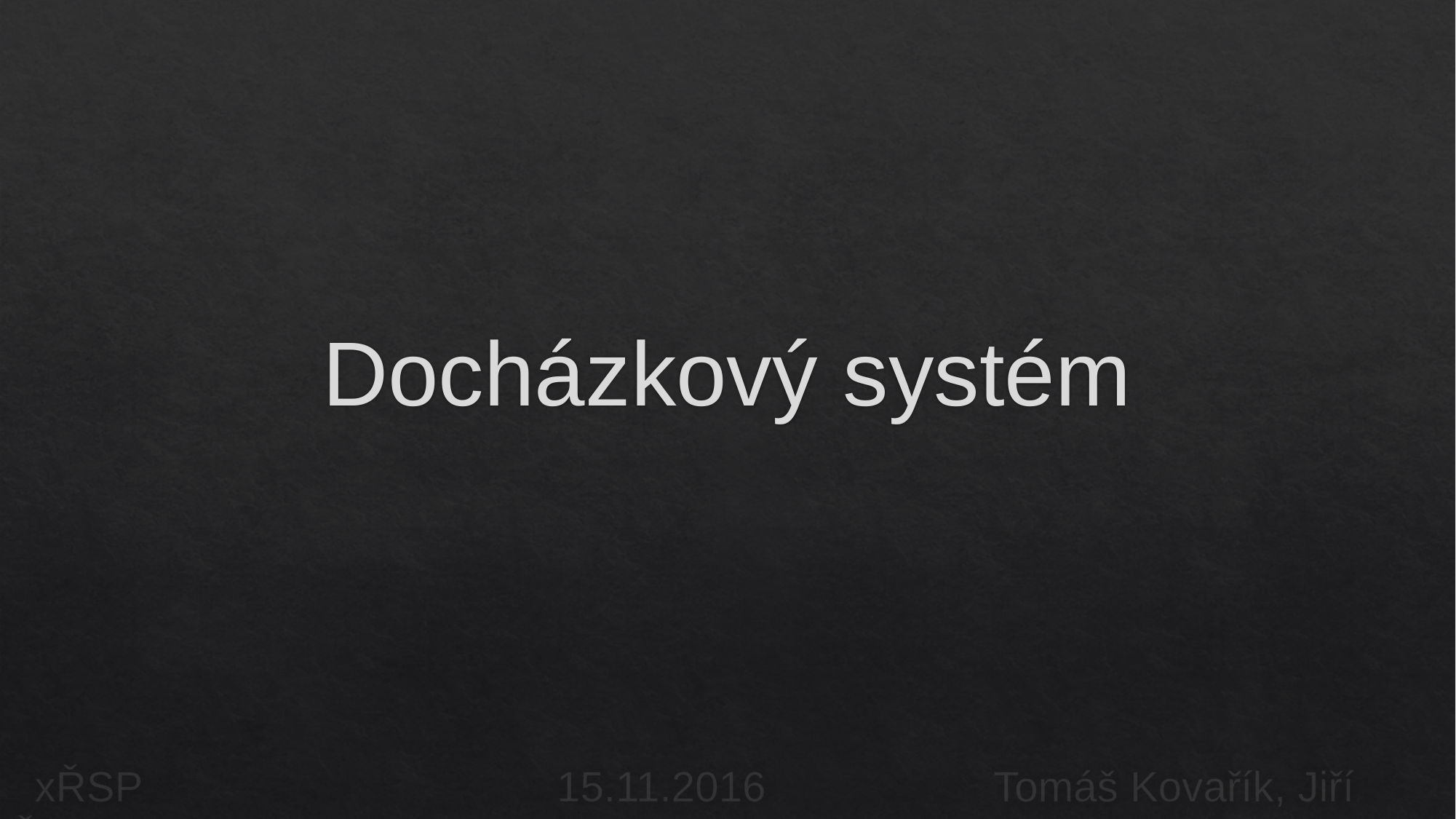

# Docházkový systém
  xŘSP				15.11.2016			Tomáš Kovařík, Jiří Šimek, Ondřej Teplý